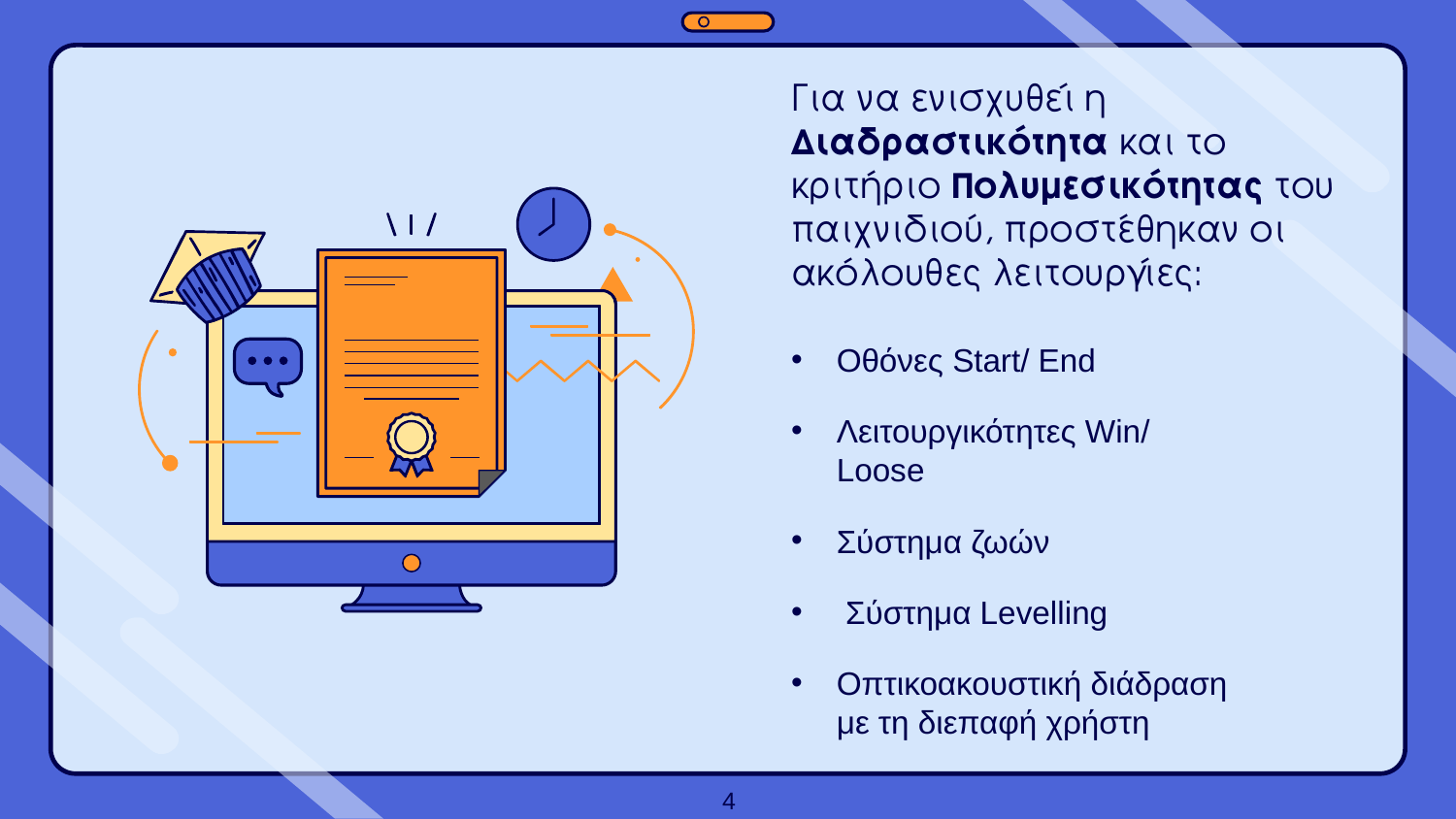

# Για να ενισχυθεί η Διαδραστικότητα και το κριτήριο Πολυμεσικότητας του παιχνιδιού, προστέθηκαν οι ακόλουθες λειτουργίες:
Οθόνες Start/ End
Λειτουργικότητες Win/ Loose
Σύστημα ζωών
 Σύστημα Levelling
Οπτικοακουστική διάδραση με τη διεπαφή χρήστη
4